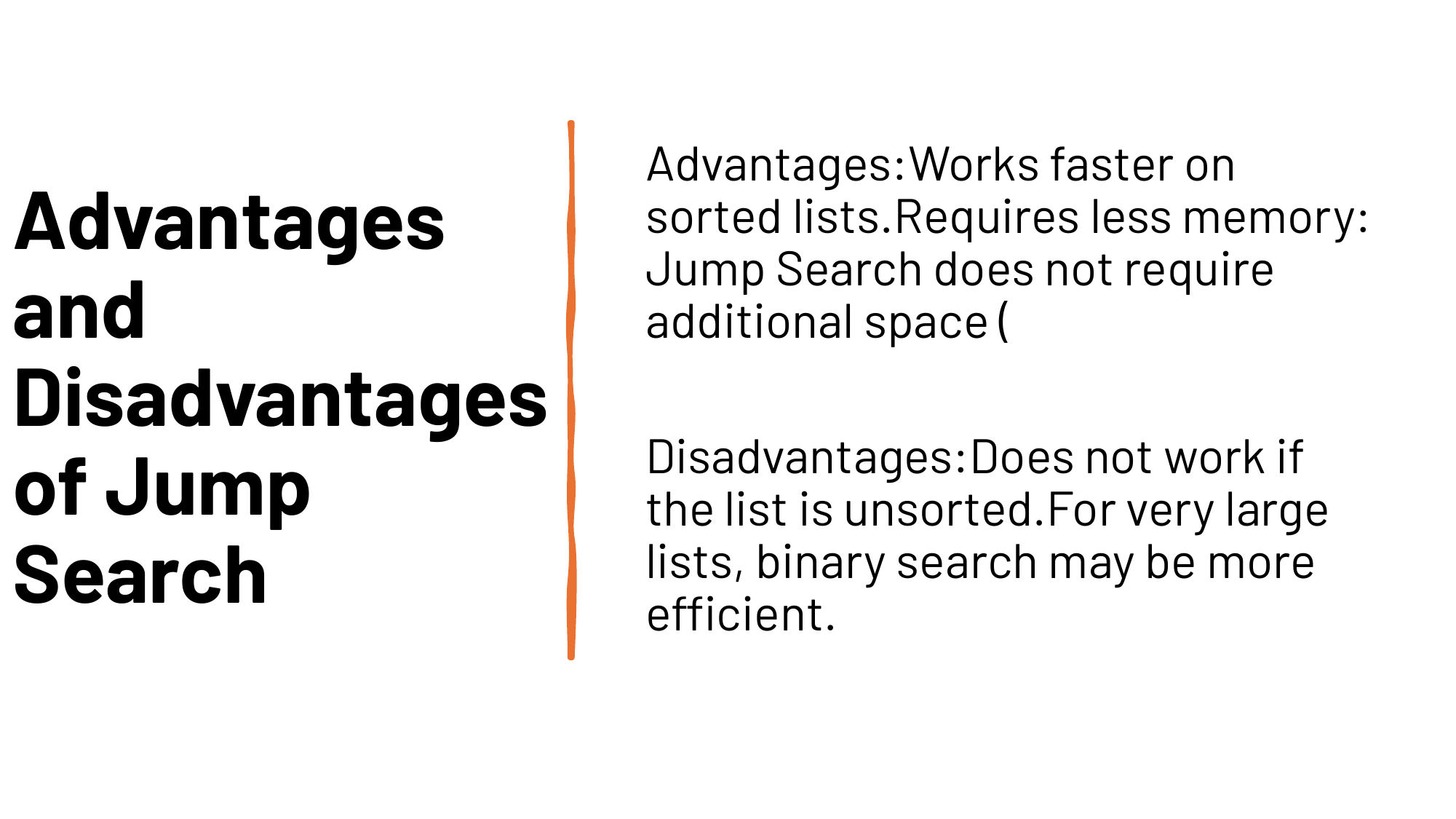

Advantages:Works faster on sorted lists.Requires less memory: Jump Search does not require additional space (

Disadvantages:Does not work if the list is unsorted.For very large lists, binary search may be more efficient.
# Advantages and Disadvantages of Jump Search